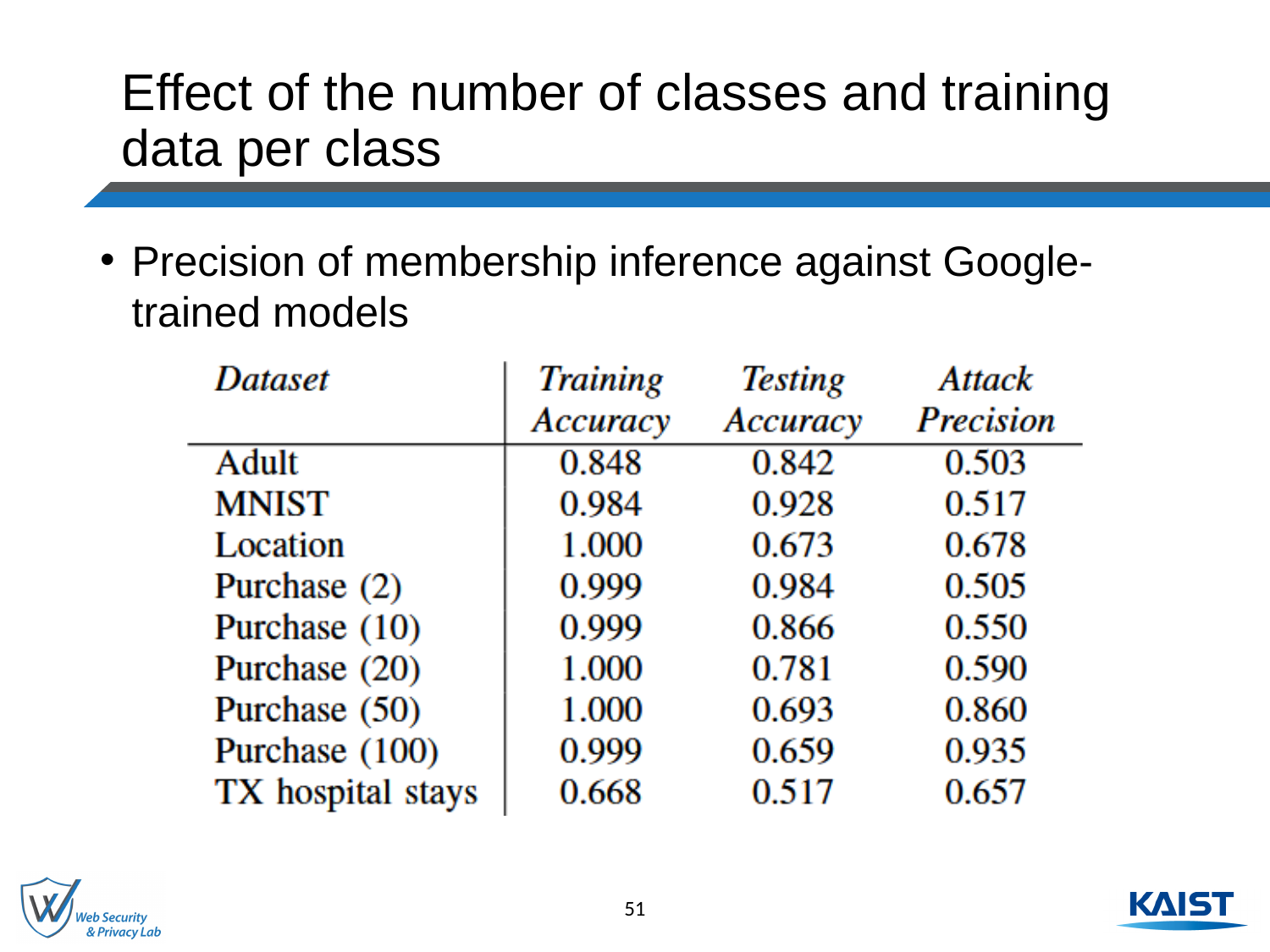

# Effect of the number of classes and training data per class
Precision of membership inference against Google-trained models

51